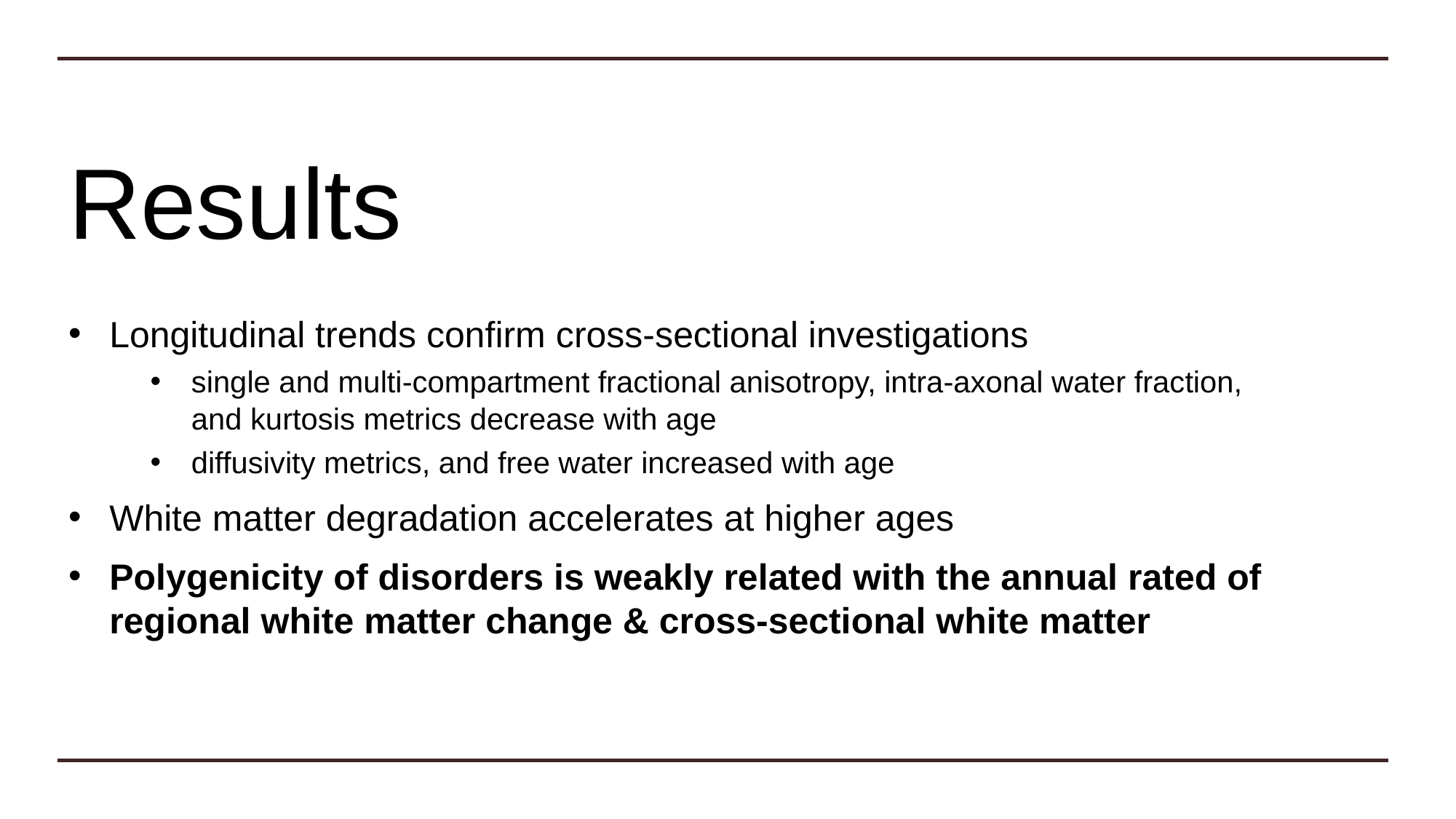

# Results
Longitudinal trends confirm cross-sectional investigations
single and multi-compartment fractional anisotropy, intra-axonal water fraction, and kurtosis metrics decrease with age
diffusivity metrics, and free water increased with age
White matter degradation accelerates at higher ages
Polygenicity of disorders is weakly related with the annual rated of regional white matter change & cross-sectional white matter